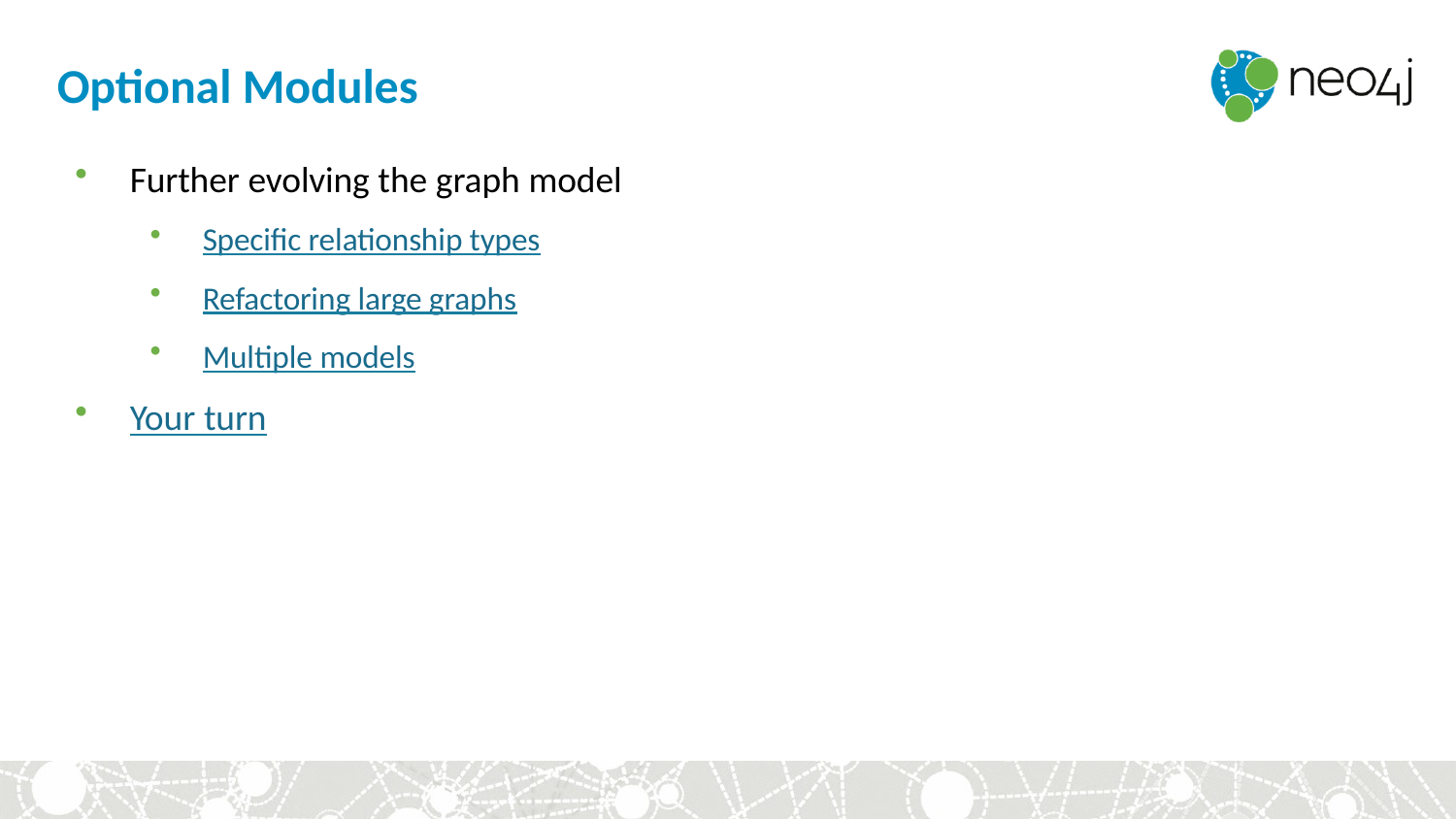

# Optional Modules
Further evolving the graph model
Specific relationship types
Refactoring large graphs
Multiple models
Your turn